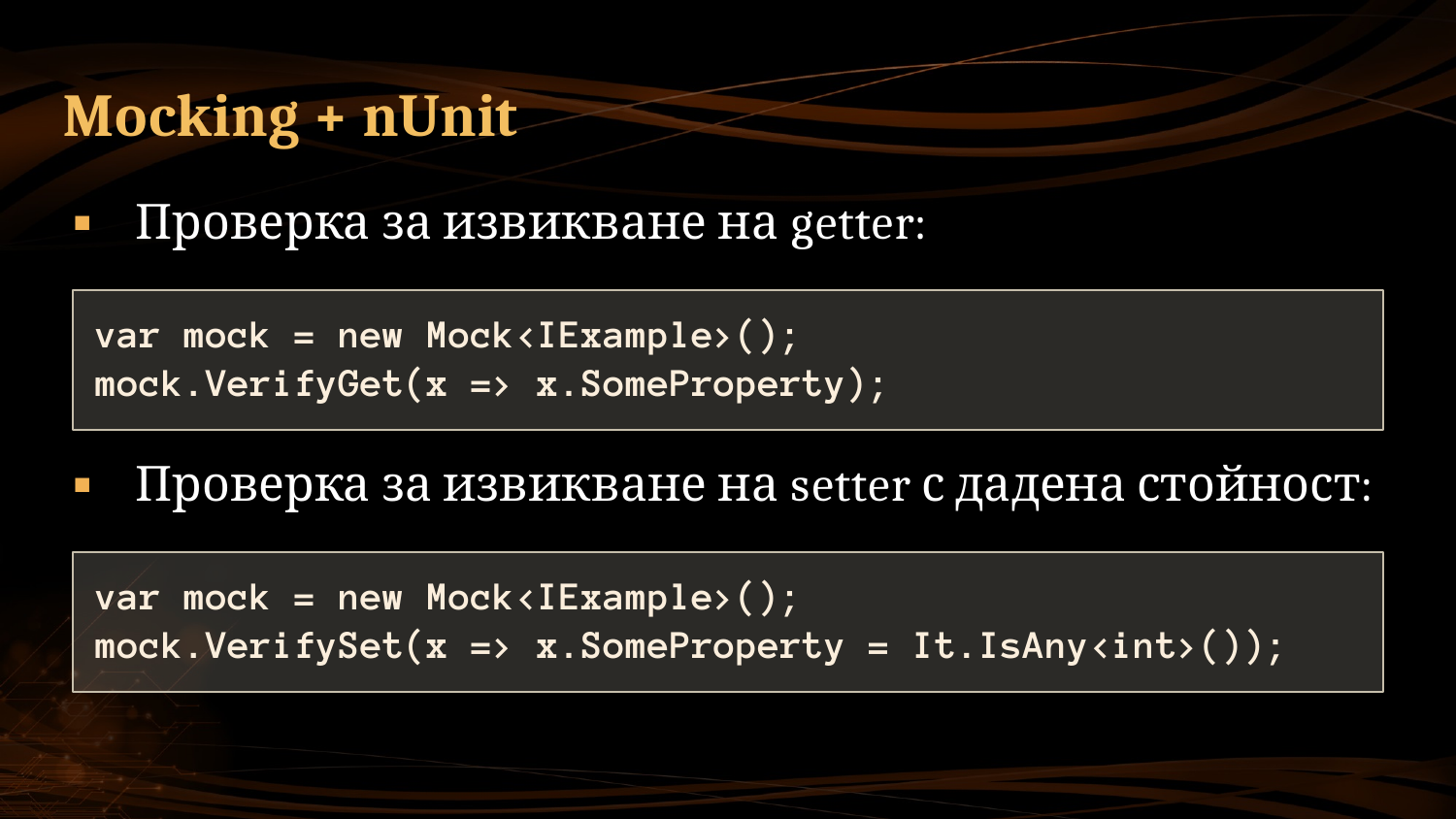

# Mocking + nUnit
Проверка за извикване на getter:
var mock = new Mock<IExample>();
mock.VerifyGet(x => x.SomeProperty);
Проверка за извикване на setter с дадена стойност:
var mock = new Mock<IExample>();
mock.VerifySet(x => x.SomeProperty = It.IsAny<int>());